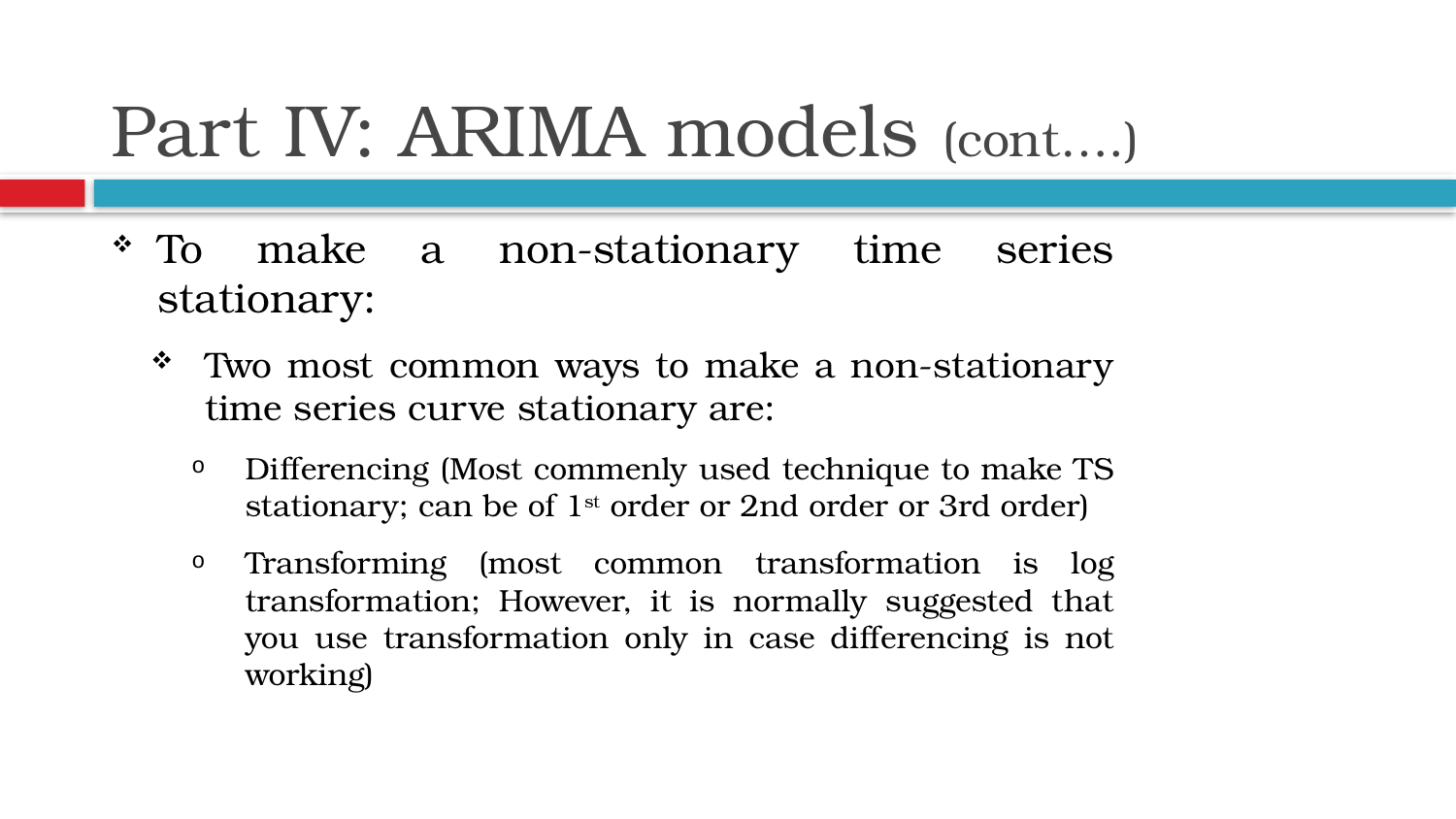

# Part IV: ARIMA models (cont….)
To make a non-stationary time series stationary:
Two most common ways to make a non-stationary time series curve stationary are:
Differencing (Most commenly used technique to make TS stationary; can be of 1st order or 2nd order or 3rd order)
Transforming (most common transformation is log transformation; However, it is normally suggested that you use transformation only in case differencing is not working)